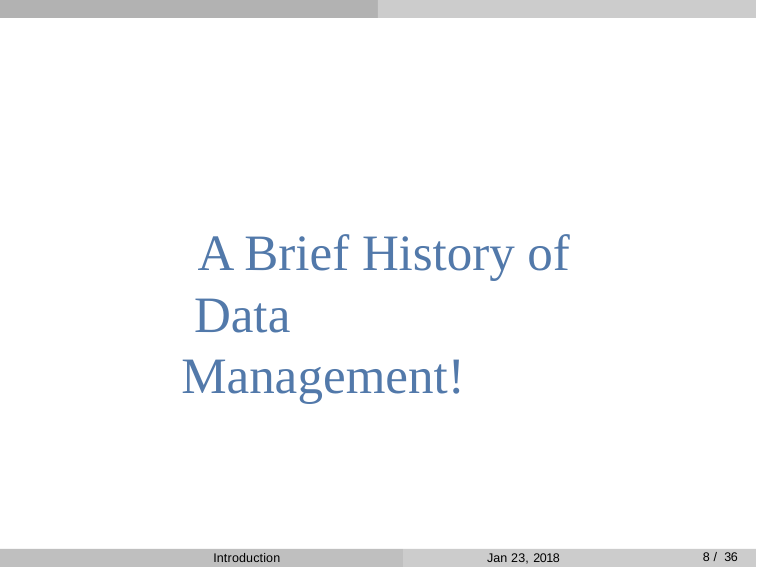

# A Brief History of  Data Management!

8 / 36
Introduction
Jan 23, 2018